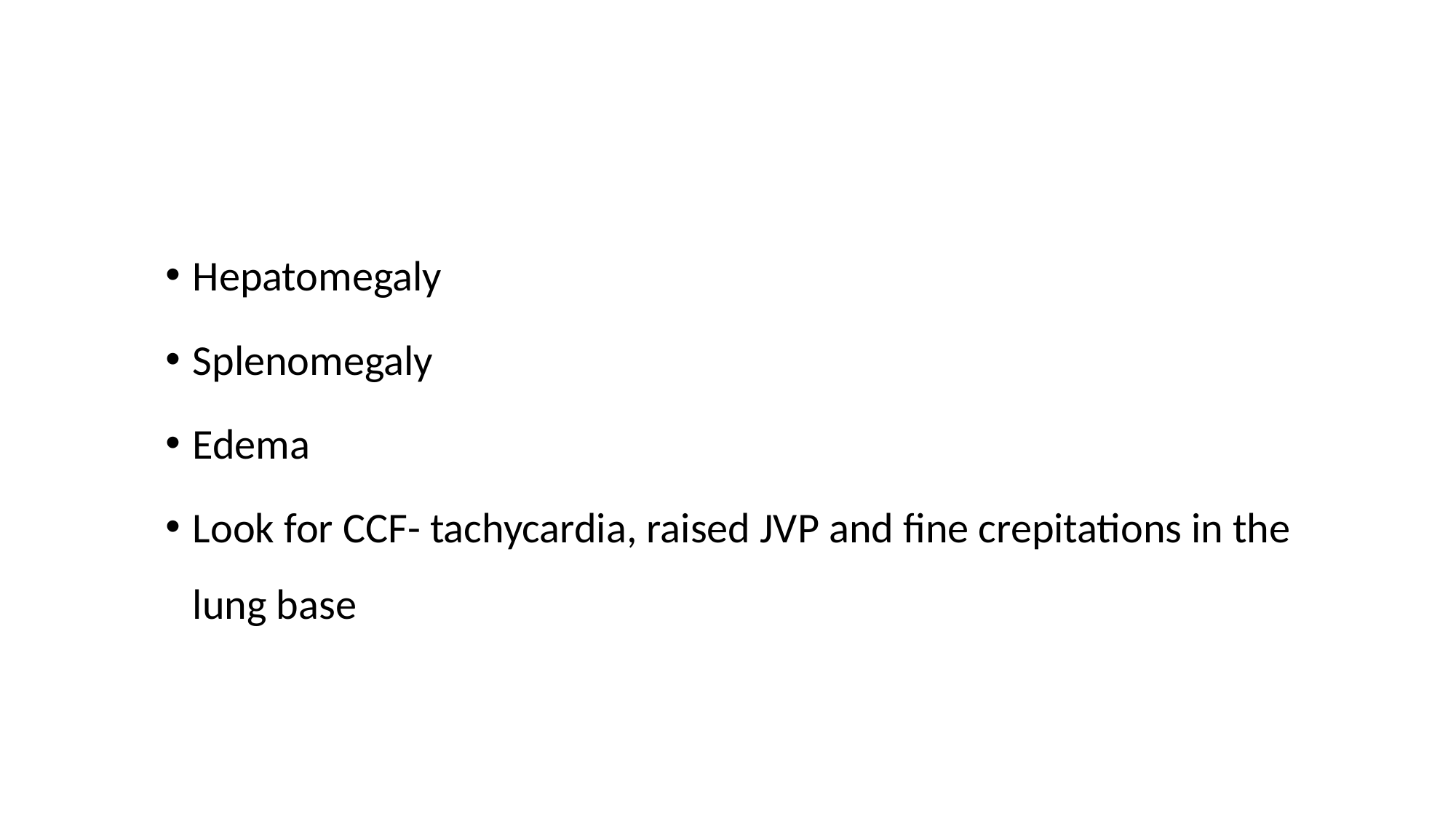

#
Hepatomegaly
Splenomegaly
Edema
Look for CCF- tachycardia, raised JVP and fine crepitations in the lung base